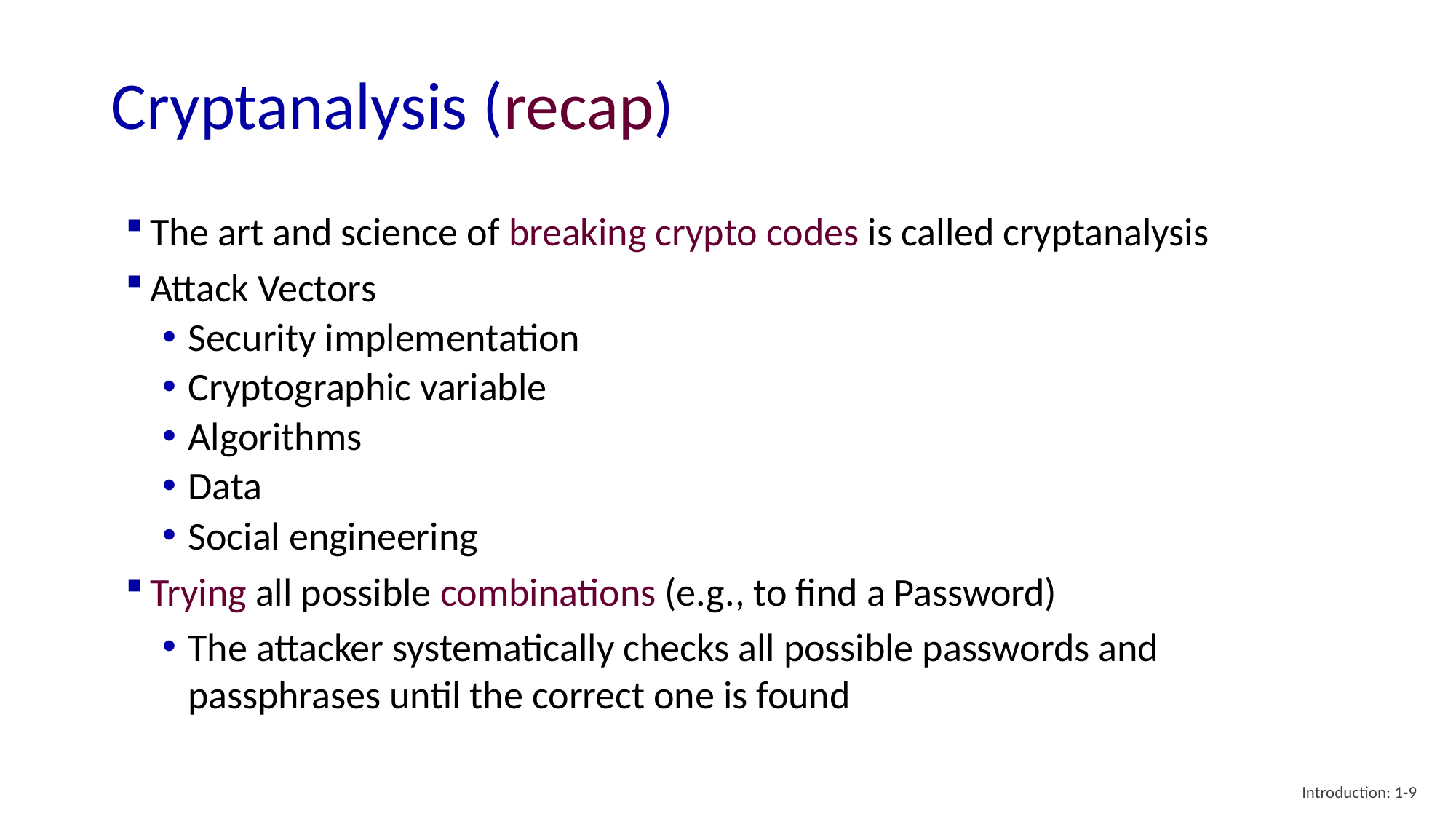

# Cryptanalysis (recap)
The art and science of breaking crypto codes is called cryptanalysis
Attack Vectors
Security implementation
Cryptographic variable
Algorithms
Data
Social engineering
Trying all possible combinations (e.g., to find a Password)
The attacker systematically checks all possible passwords and passphrases until the correct one is found
Introduction: 1-9